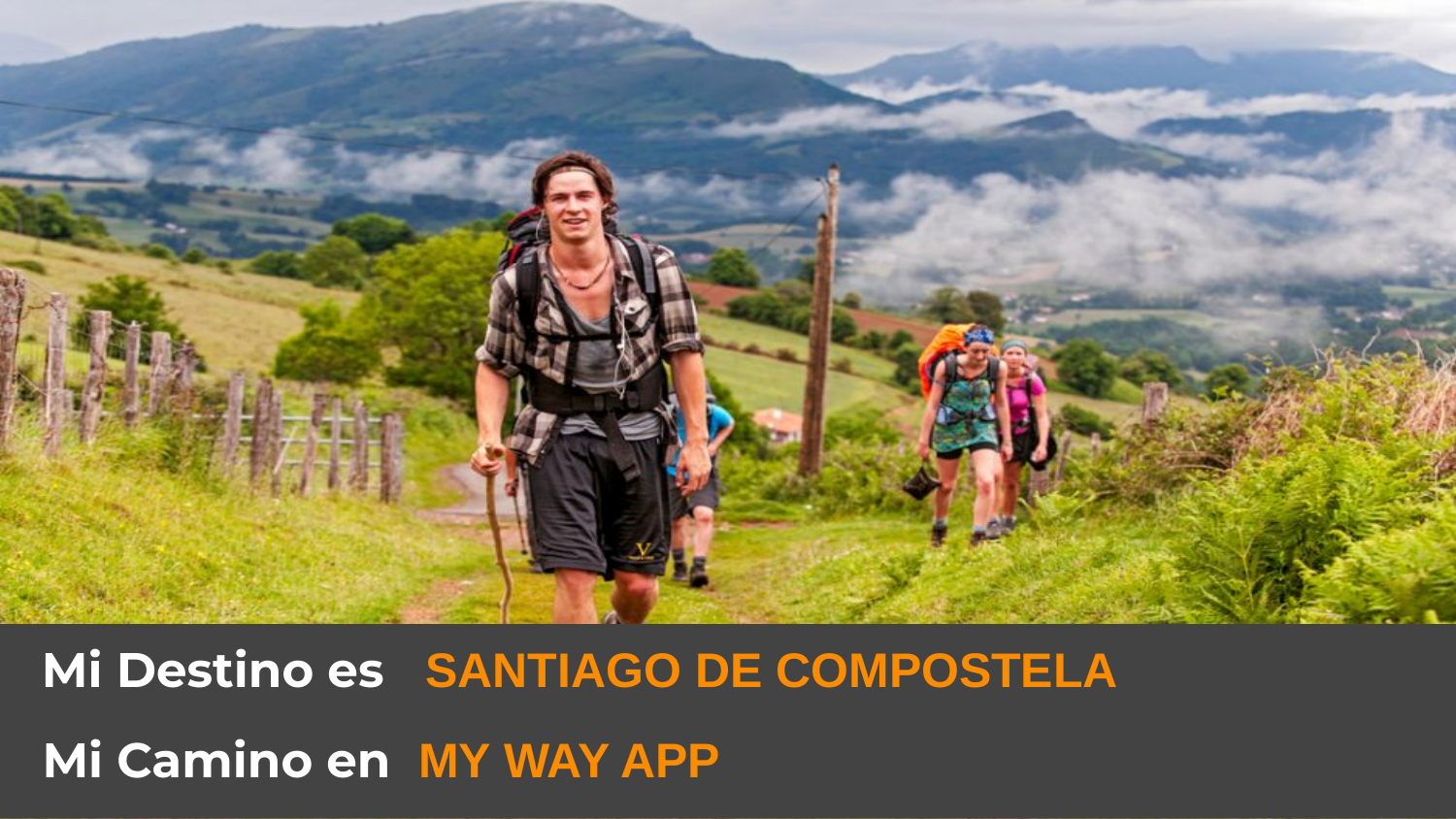

Mi Destino es   SANTIAGO DE COMPOSTELA
  Mi Camino en  MY WAY APP